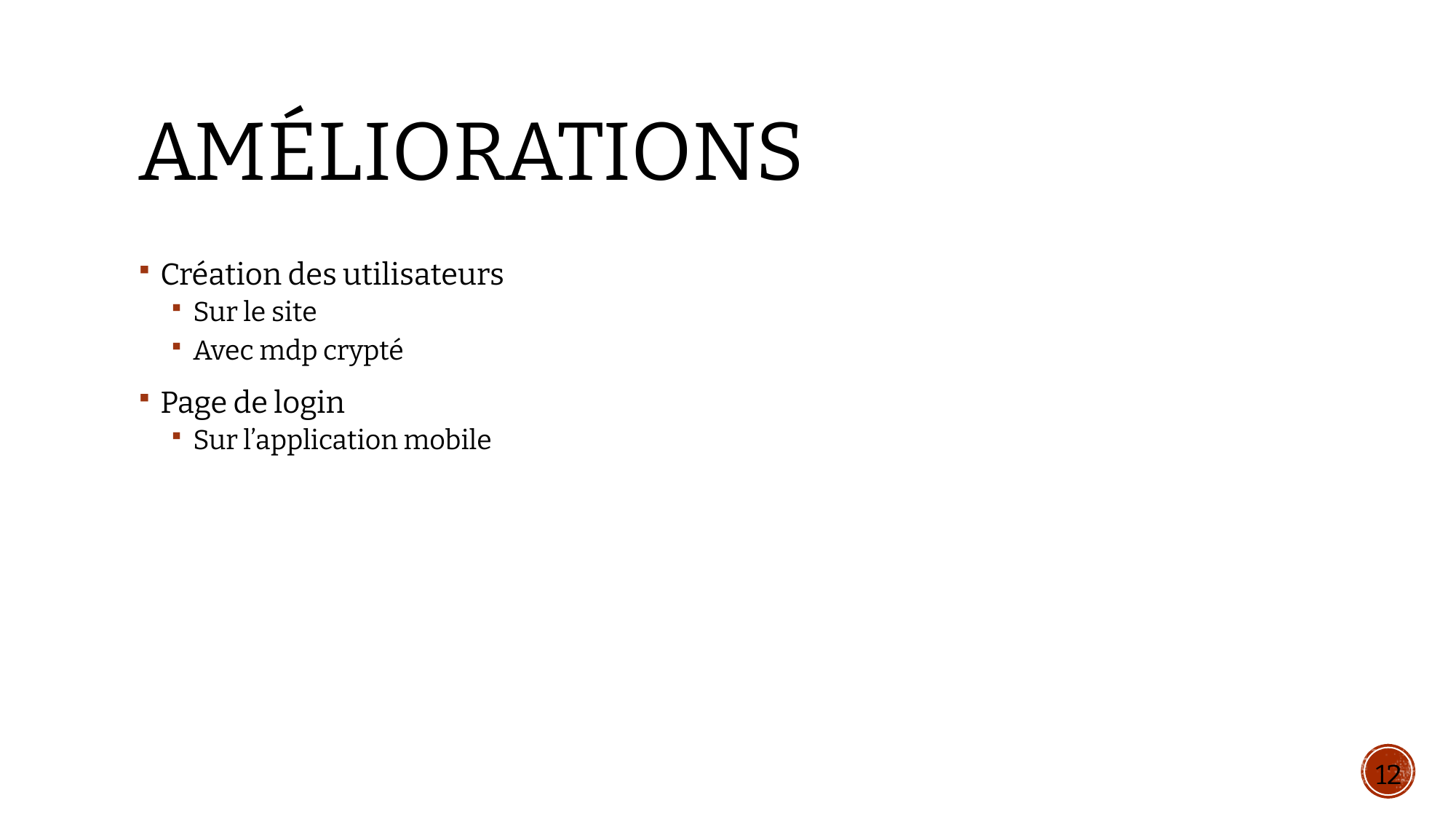

# Améliorations
Création des utilisateurs
Sur le site
Avec mdp crypté
Page de login
Sur l’application mobile

12